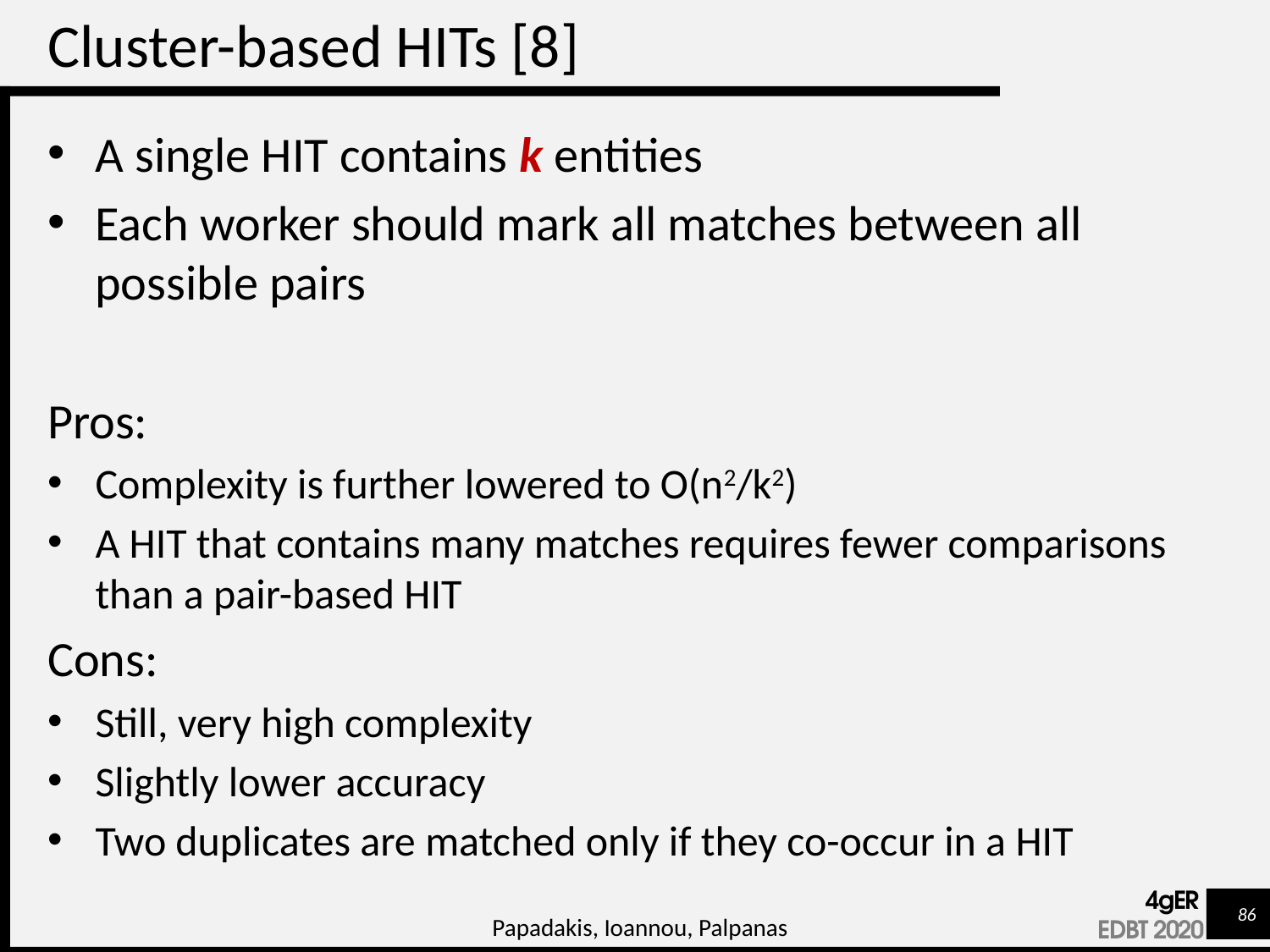

# Cluster-based HITs [8]
A single HIT contains k entities
Each worker should mark all matches between all possible pairs

Pros:
Complexity is further lowered to O(n2/k2)
A HIT that contains many matches requires fewer comparisons than a pair-based HIT
Cons:
Still, very high complexity
Slightly lower accuracy
Two duplicates are matched only if they co-occur in a HIT
Papadakis, Ioannou, Palpanas